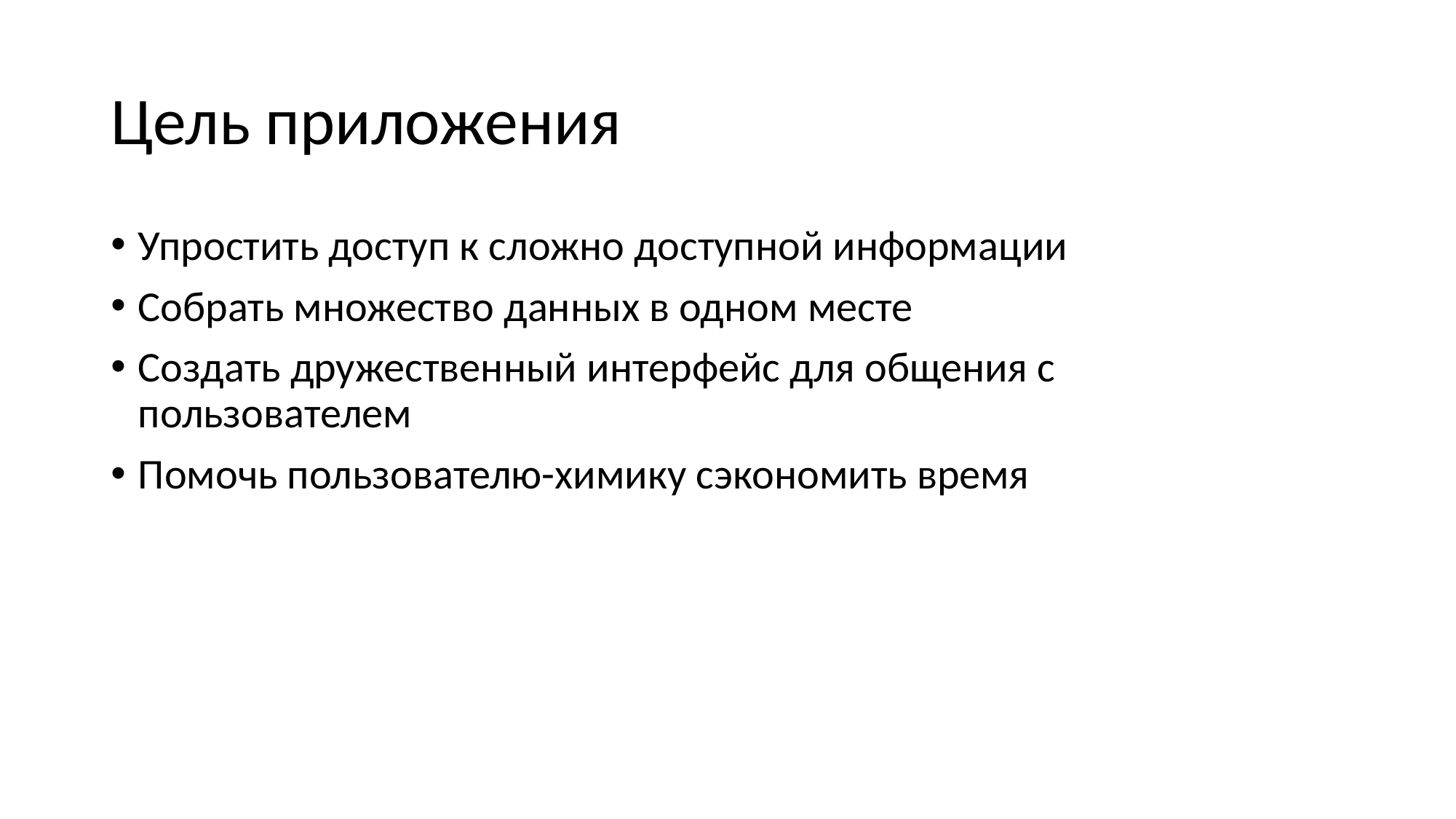

# Цель приложения
Упростить доступ к сложно доступной информации
Собрать множество данных в одном месте
Создать дружественный интерфейс для общения с пользователем
Помочь пользователю-химику сэкономить время